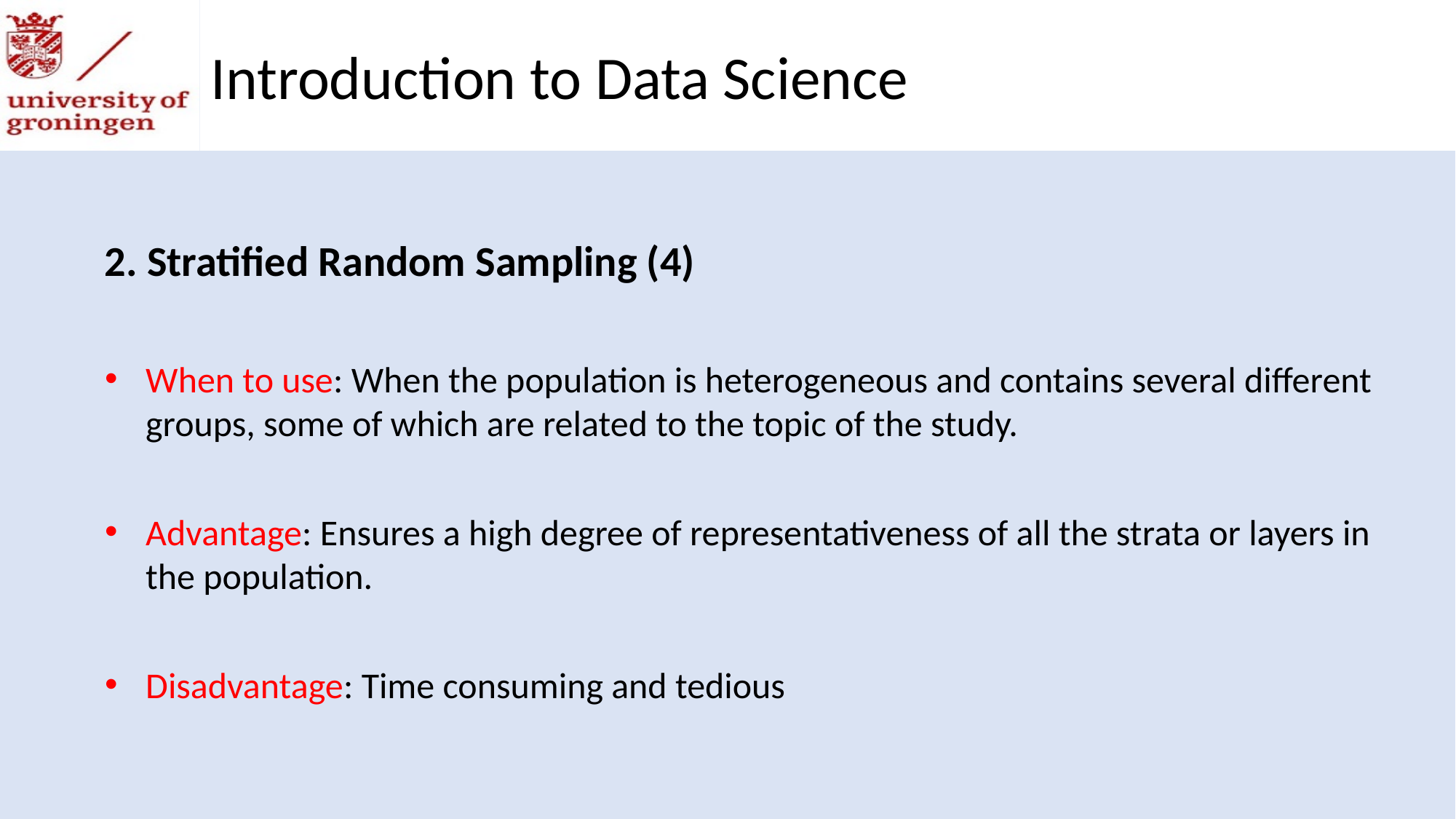

Introduction to Data Science
2. Stratified Random Sampling (4)
When to use: When the population is heterogeneous and contains several different groups, some of which are related to the topic of the study.

Advantage: Ensures a high degree of representativeness of all the strata or layers in the population.

Disadvantage: Time consuming and tedious